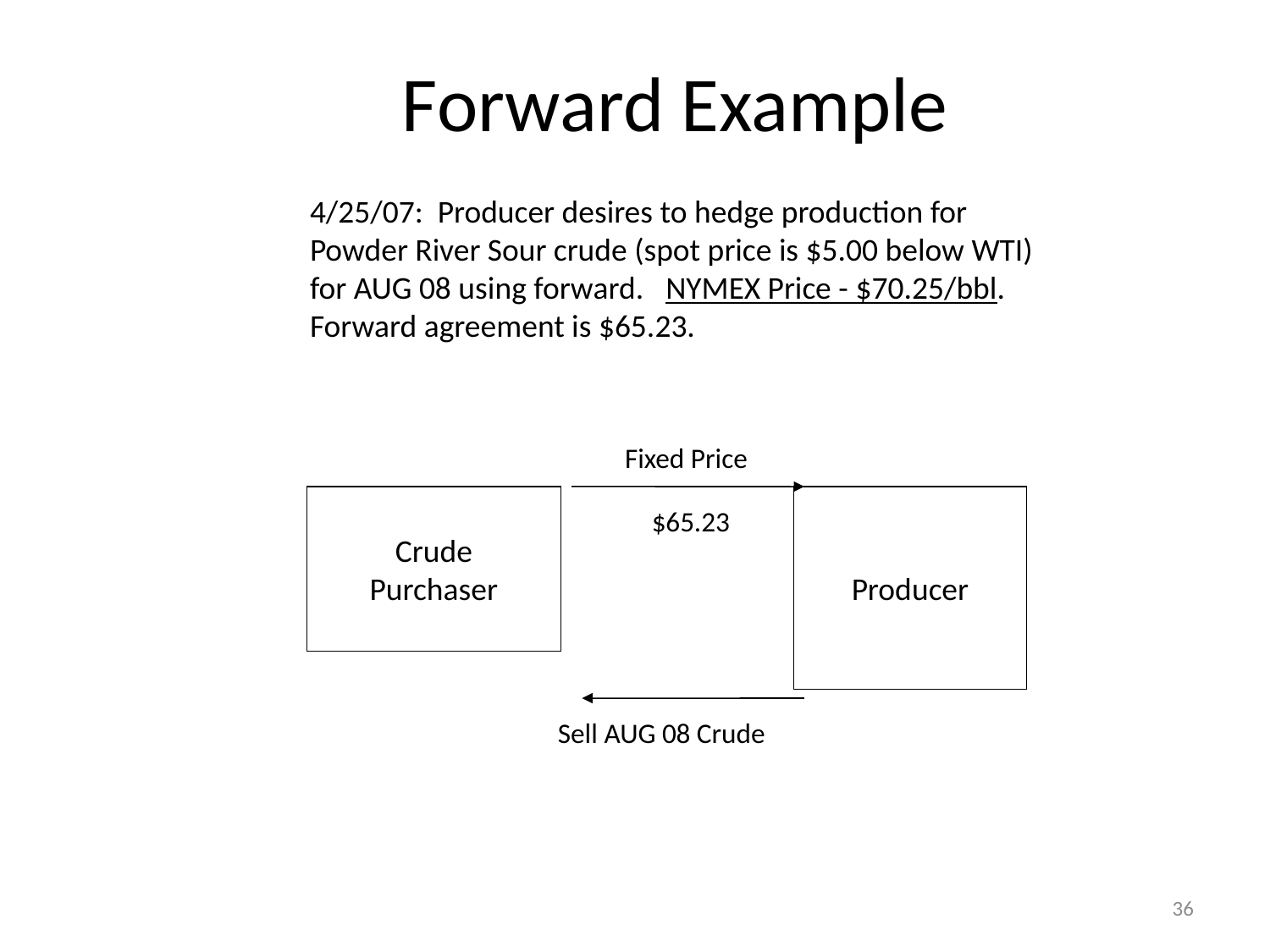

# Forward Example

4/25/07:  Producer desires to hedge production for
Powder River Sour crude (spot price is $5.00 below WTI)
for AUG 08 using forward.   NYMEX Price - $70.25/bbl.
Forward agreement is $65.23.
Fixed Price

Crude
Purchaser

Producer

$65.23

Sell AUG 08 Crude
36